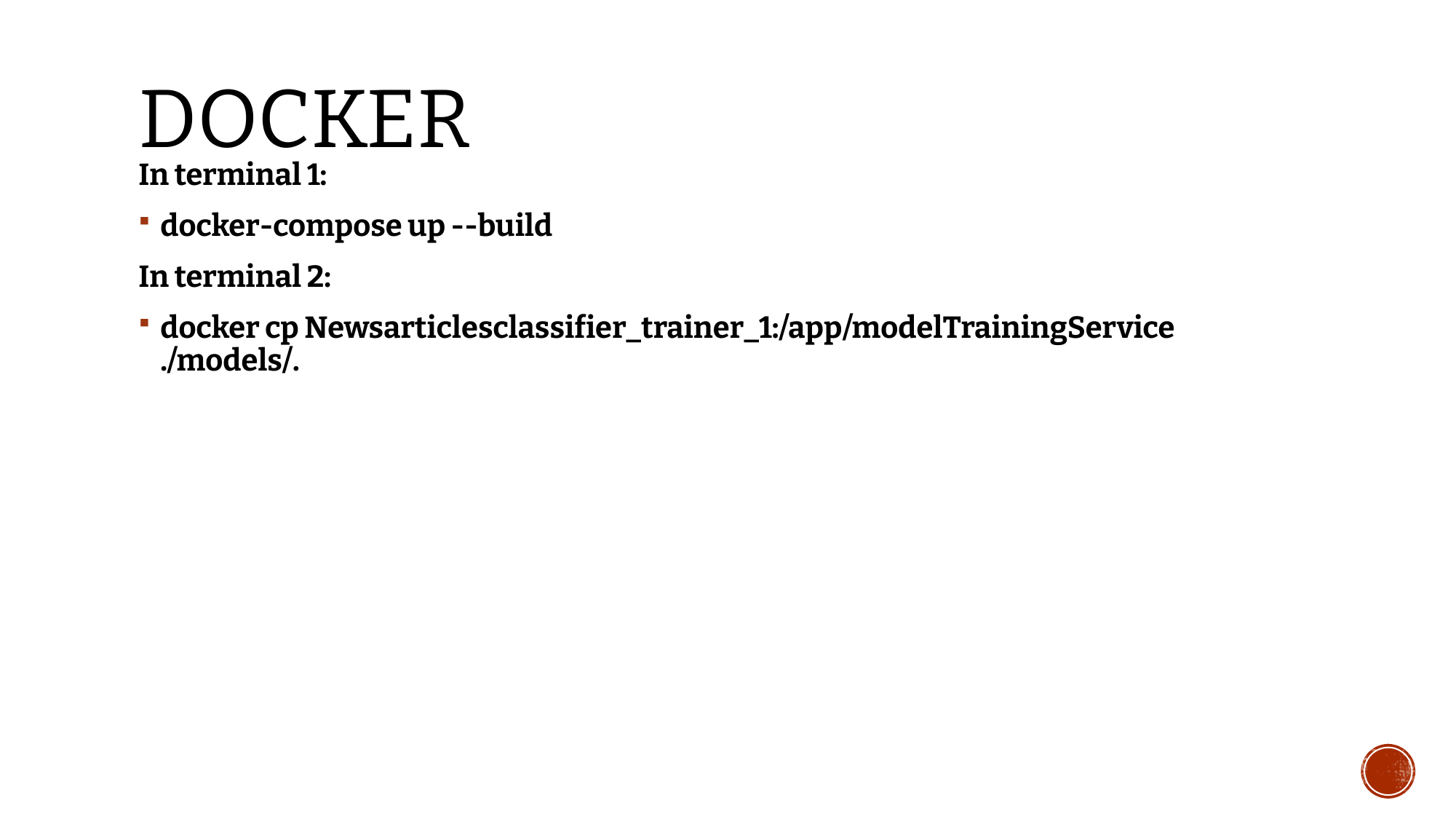

# Docker
In terminal 1:
docker-compose up --build
In terminal 2:
docker cp Newsarticlesclassifier_trainer_1:/app/modelTrainingService ./models/.